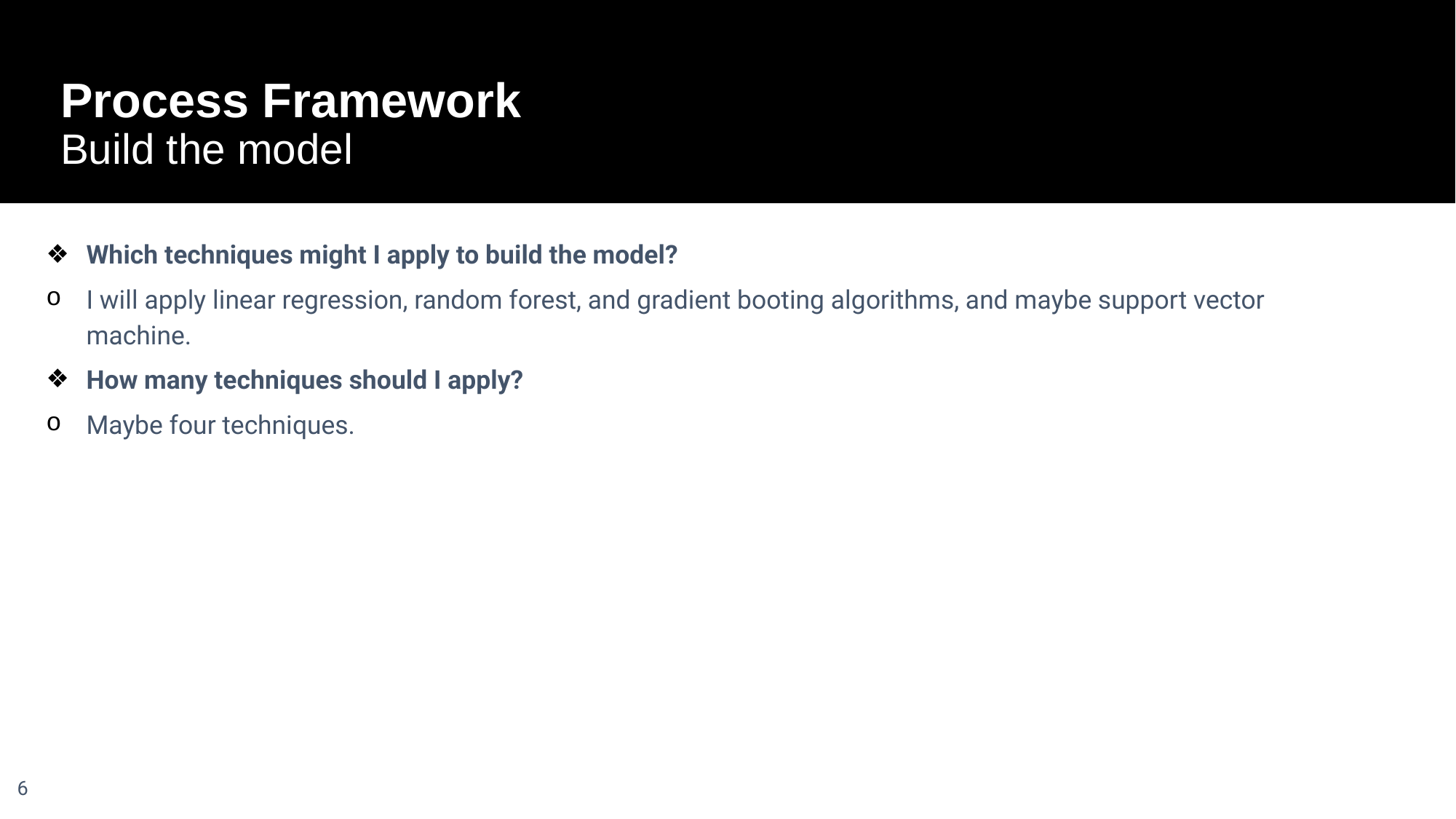

# Process Framework
Build the model
Which techniques might I apply to build the model?
I will apply linear regression, random forest, and gradient booting algorithms, and maybe support vector machine.
How many techniques should I apply?
Maybe four techniques.

6